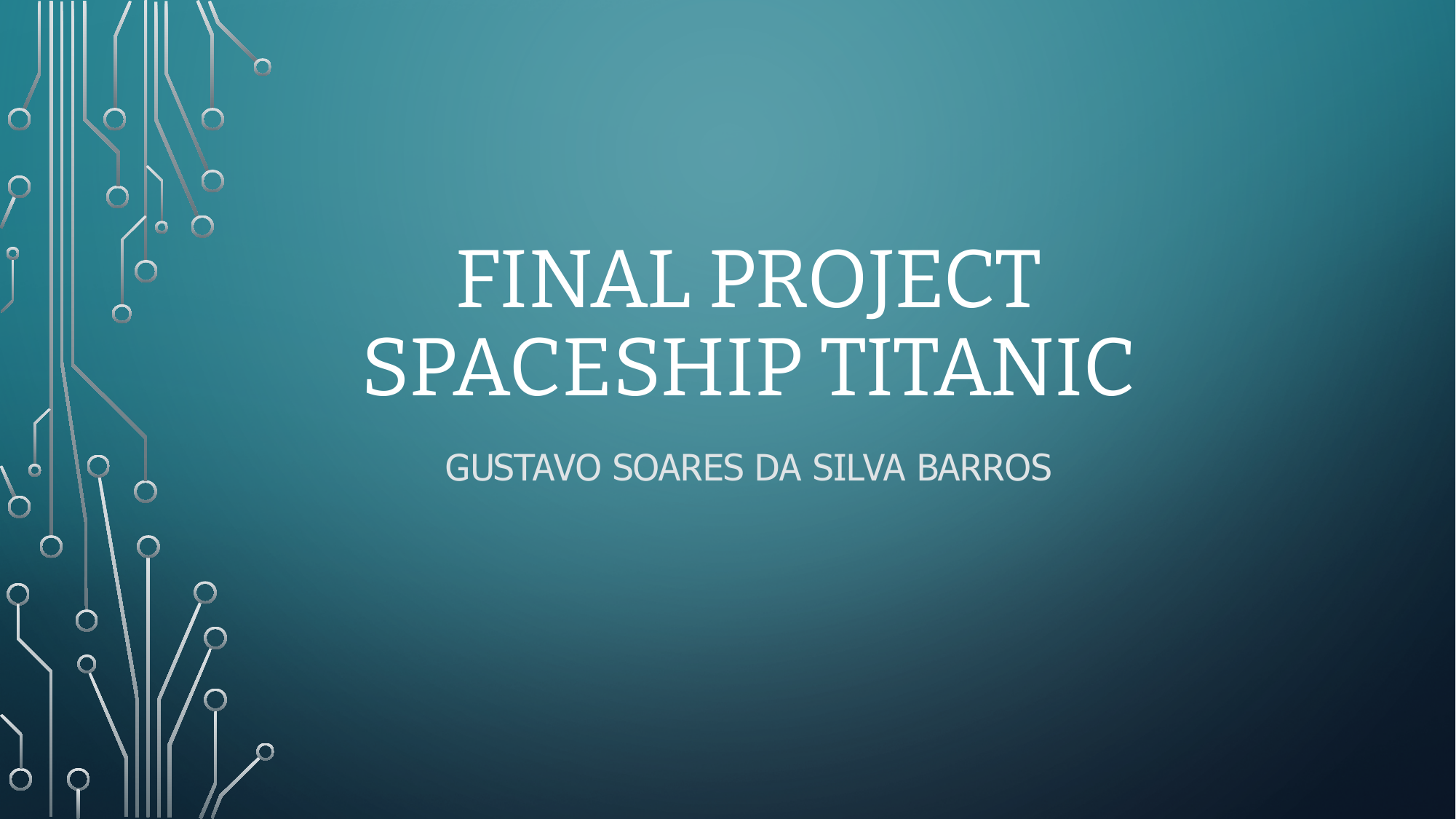

# Final Project Spaceship Titanic
Gustavo Soares da silva Barros